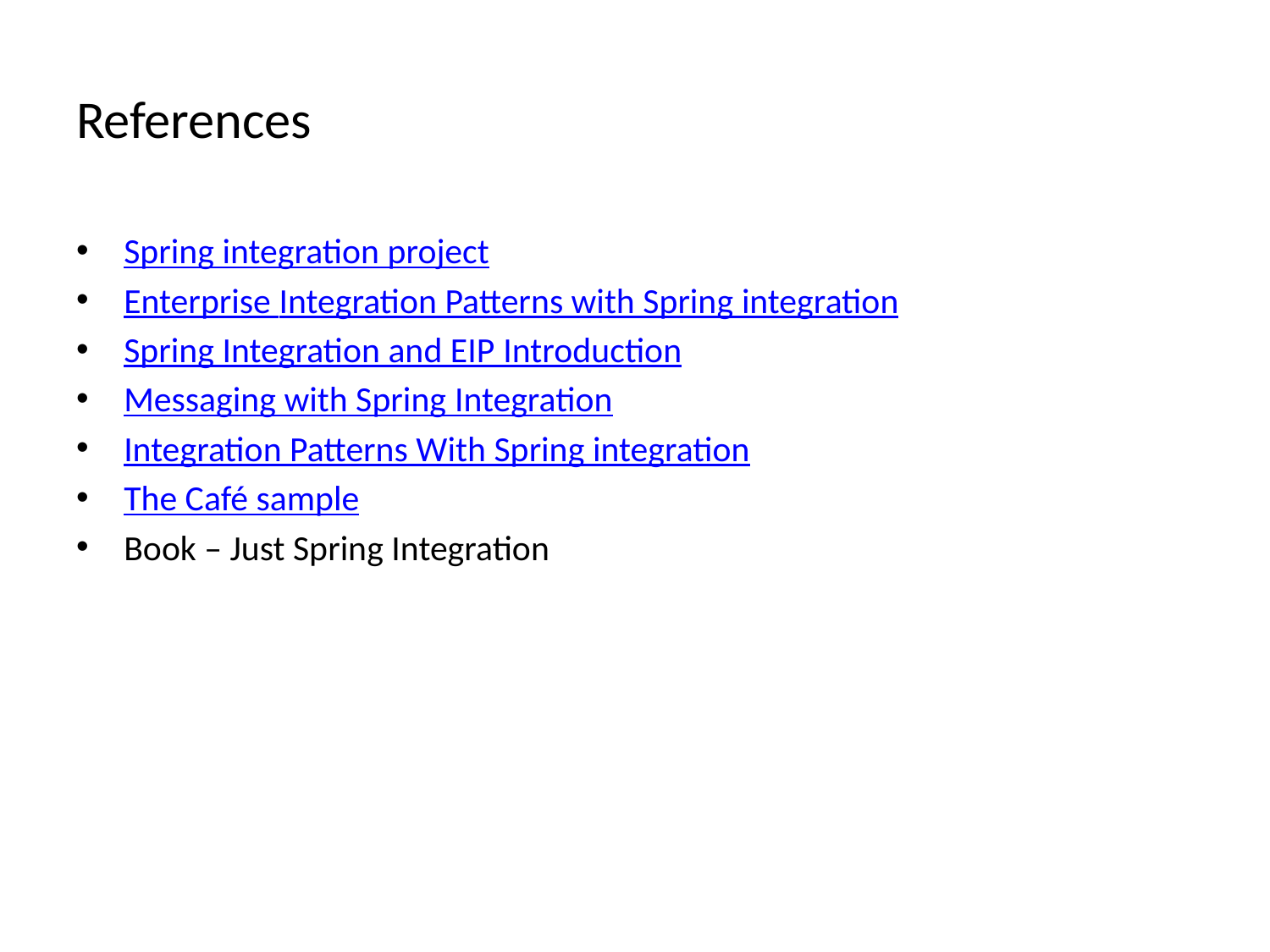

# References
Spring integration project
Enterprise Integration Patterns with Spring integration
Spring Integration and EIP Introduction
Messaging with Spring Integration
Integration Patterns With Spring integration
The Café sample
Book – Just Spring Integration